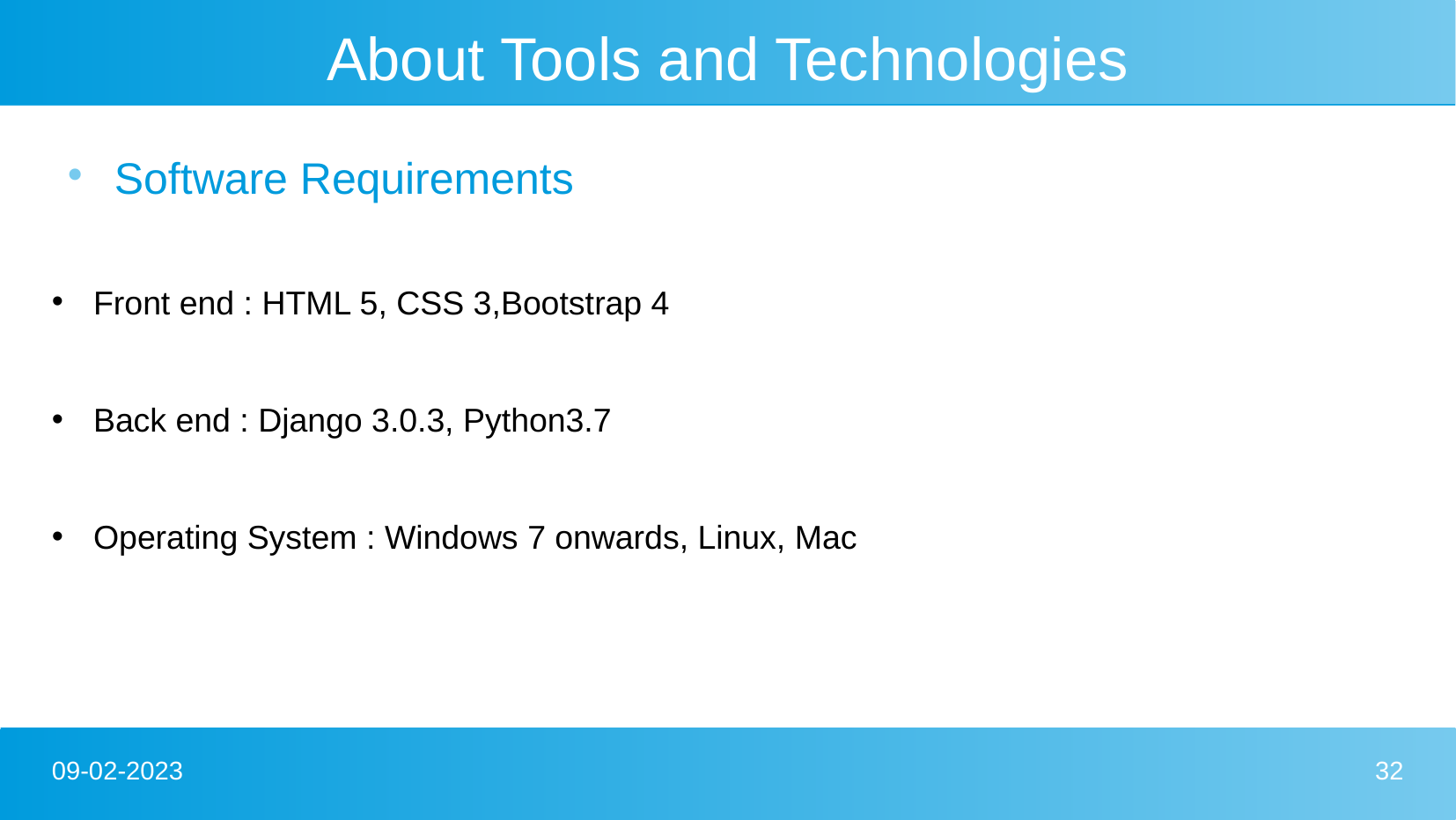

# About Tools and Technologies
Software Requirements
Front end : HTML 5, CSS 3,Bootstrap 4
Back end : Django 3.0.3, Python3.7
Operating System : Windows 7 onwards, Linux, Mac
09-02-2023
32